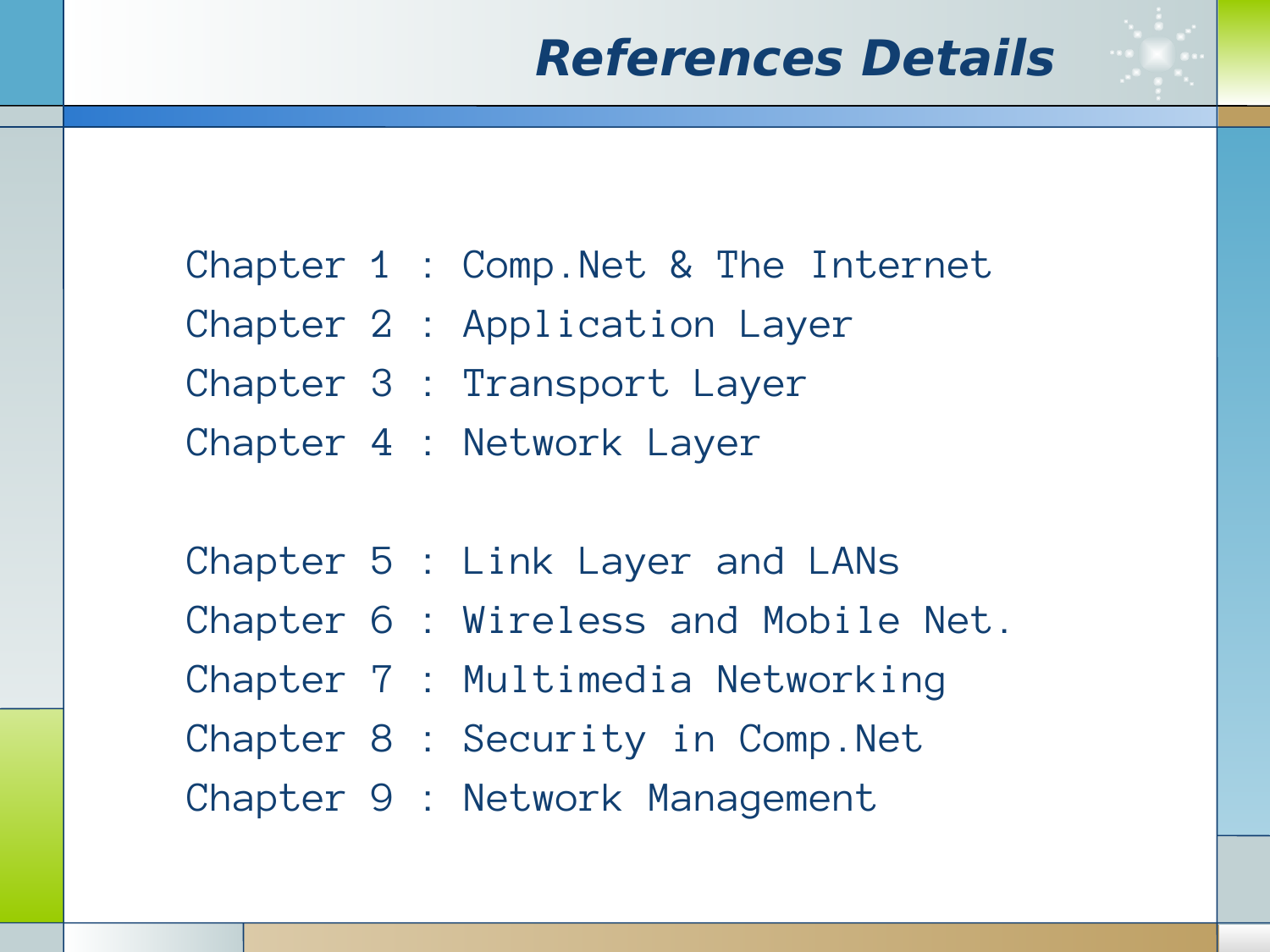

# References Details

Chapter 1 : Comp.Net & The Internet
Chapter 2 : Application Layer
Chapter 3 : Transport Layer
Chapter 4 : Network Layer

Chapter 5 : Link Layer and LANs
Chapter 6 : Wireless and Mobile Net.
Chapter 7 : Multimedia Networking
Chapter 8 : Security in Comp.Net
Chapter 9 : Network Management